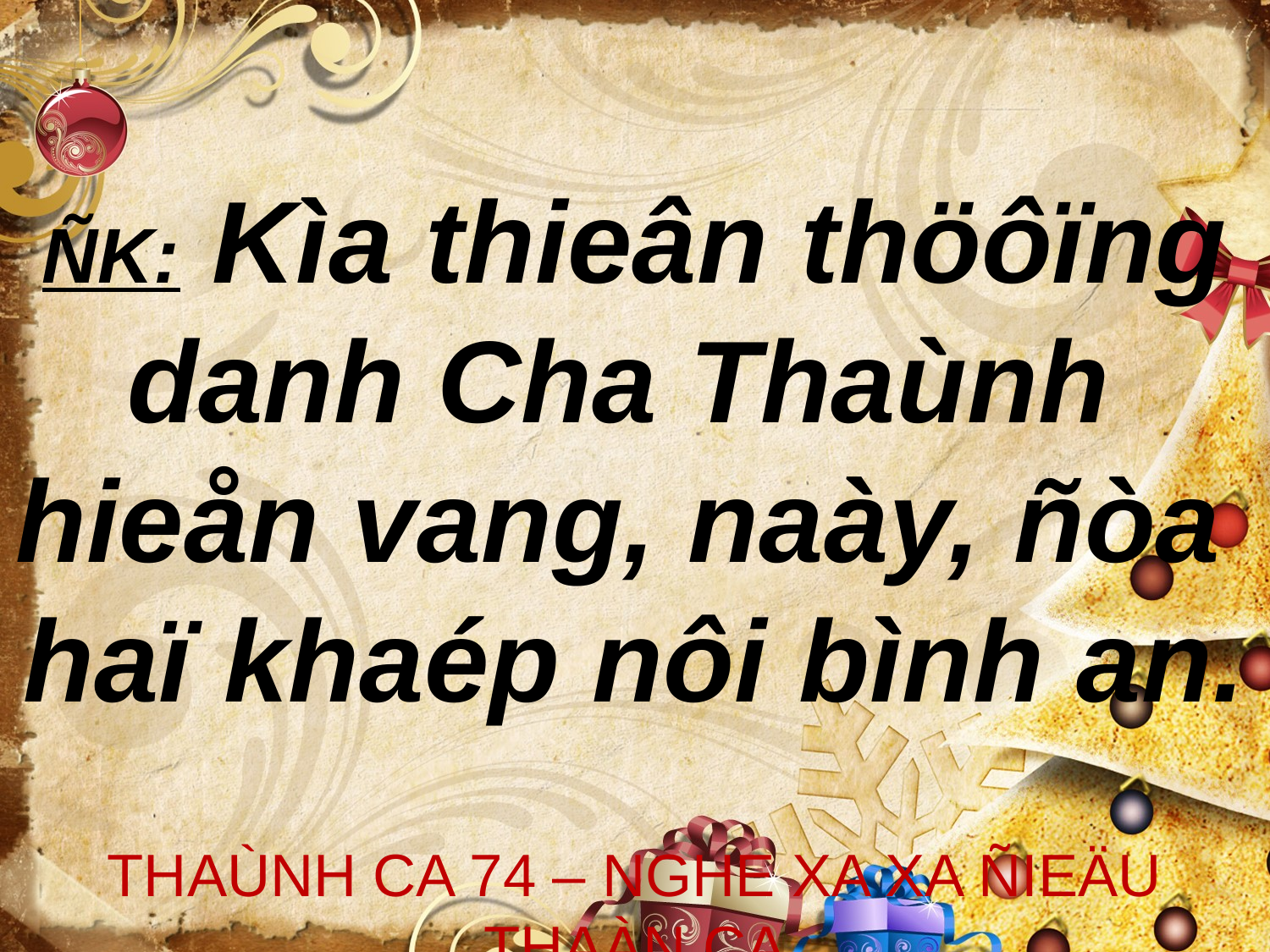

ÑK: Kìa thieân thöôïng danh Cha Thaùnh
hieån vang, naày, ñòa
haï khaép nôi bình an.
THAÙNH CA 74 – NGHE XA XA ÑIEÄU THAÀN CA